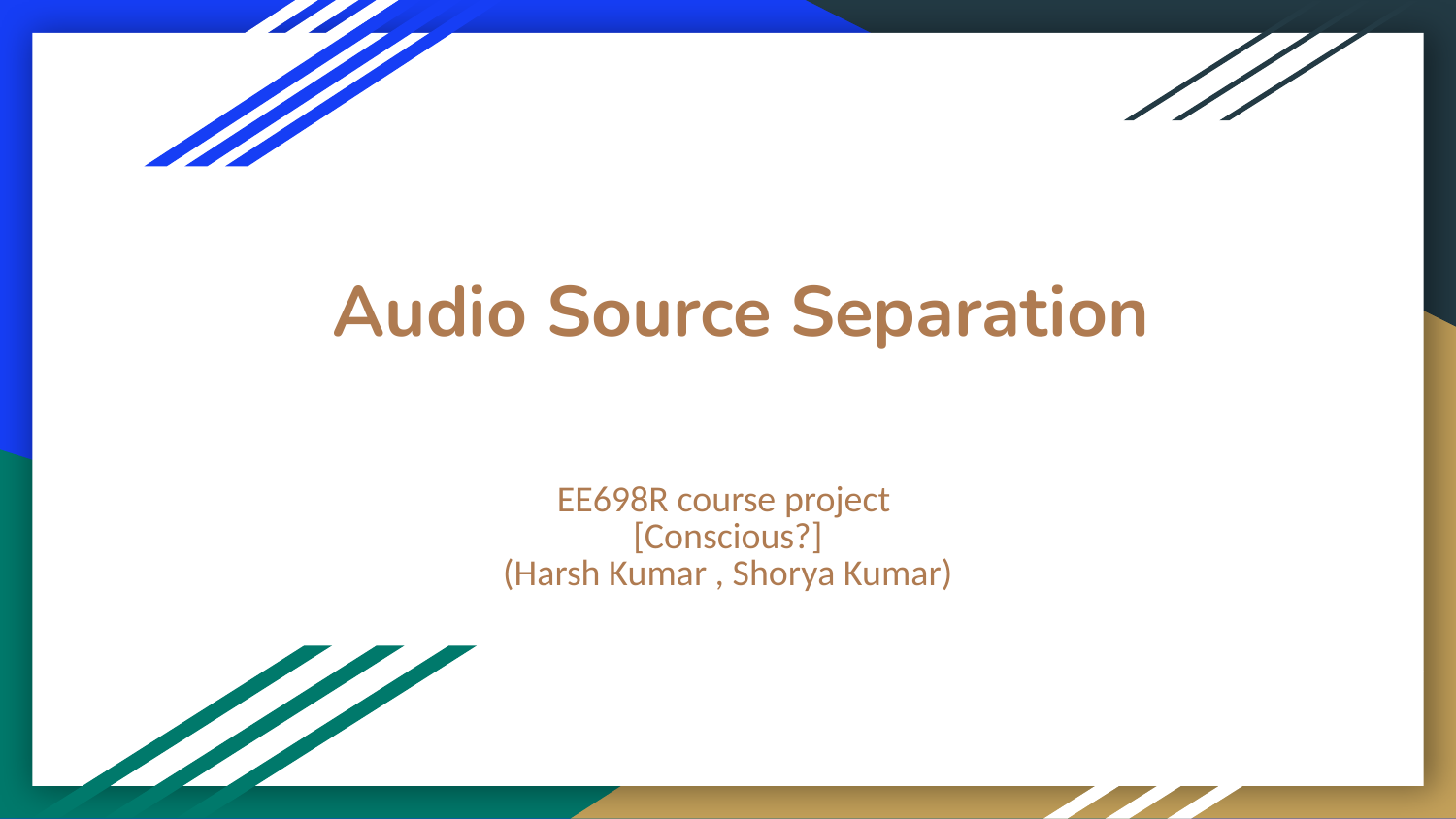

# Audio Source Separation
EE698R course project
[Conscious?]
(Harsh Kumar , Shorya Kumar)